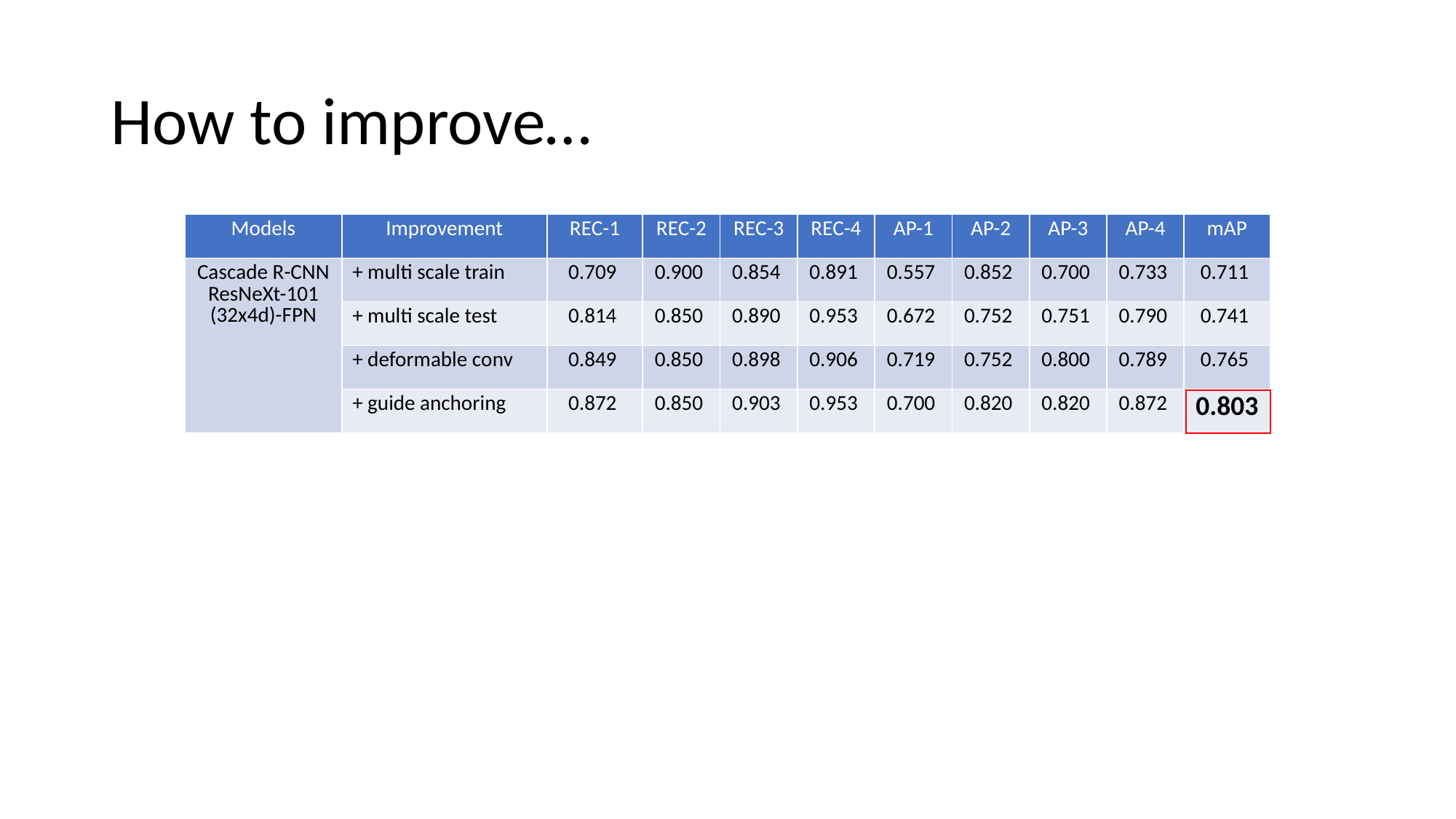

# How to improve…
| Models | Improvement | REC-1 | REC-2 | REC-3 | REC-4 | AP-1 | AP-2 | AP-3 | AP-4 | mAP |
| --- | --- | --- | --- | --- | --- | --- | --- | --- | --- | --- |
| Cascade R-CNN ResNeXt-101 (32x4d)-FPN | + multi scale train | 0.709 | 0.900 | 0.854 | 0.891 | 0.557 | 0.852 | 0.700 | 0.733 | 0.711 |
|  | + multi scale test | 0.814 | 0.850 | 0.890 | 0.953 | 0.672 | 0.752 | 0.751 | 0.790 | 0.741 |
|  | + deformable conv | 0.849 | 0.850 | 0.898 | 0.906 | 0.719 | 0.752 | 0.800 | 0.789 | 0.765 |
|  | + guide anchoring | 0.872 | 0.850 | 0.903 | 0.953 | 0.700 | 0.820 | 0.820 | 0.872 | 0.803 |